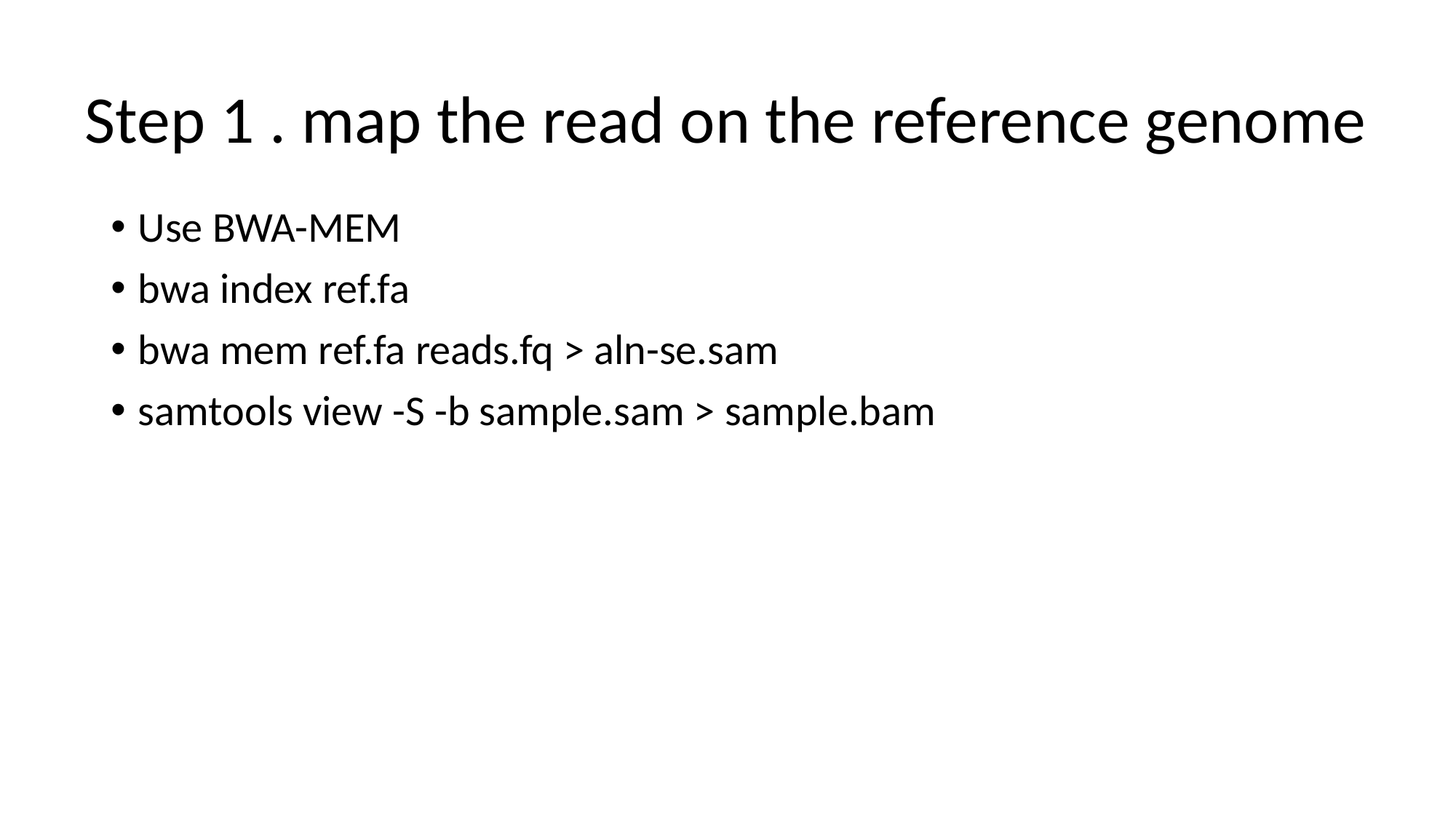

# Step 1 . map the read on the reference genome
Use BWA-MEM
bwa index ref.fa
bwa mem ref.fa reads.fq > aln-se.sam
samtools view -S -b sample.sam > sample.bam